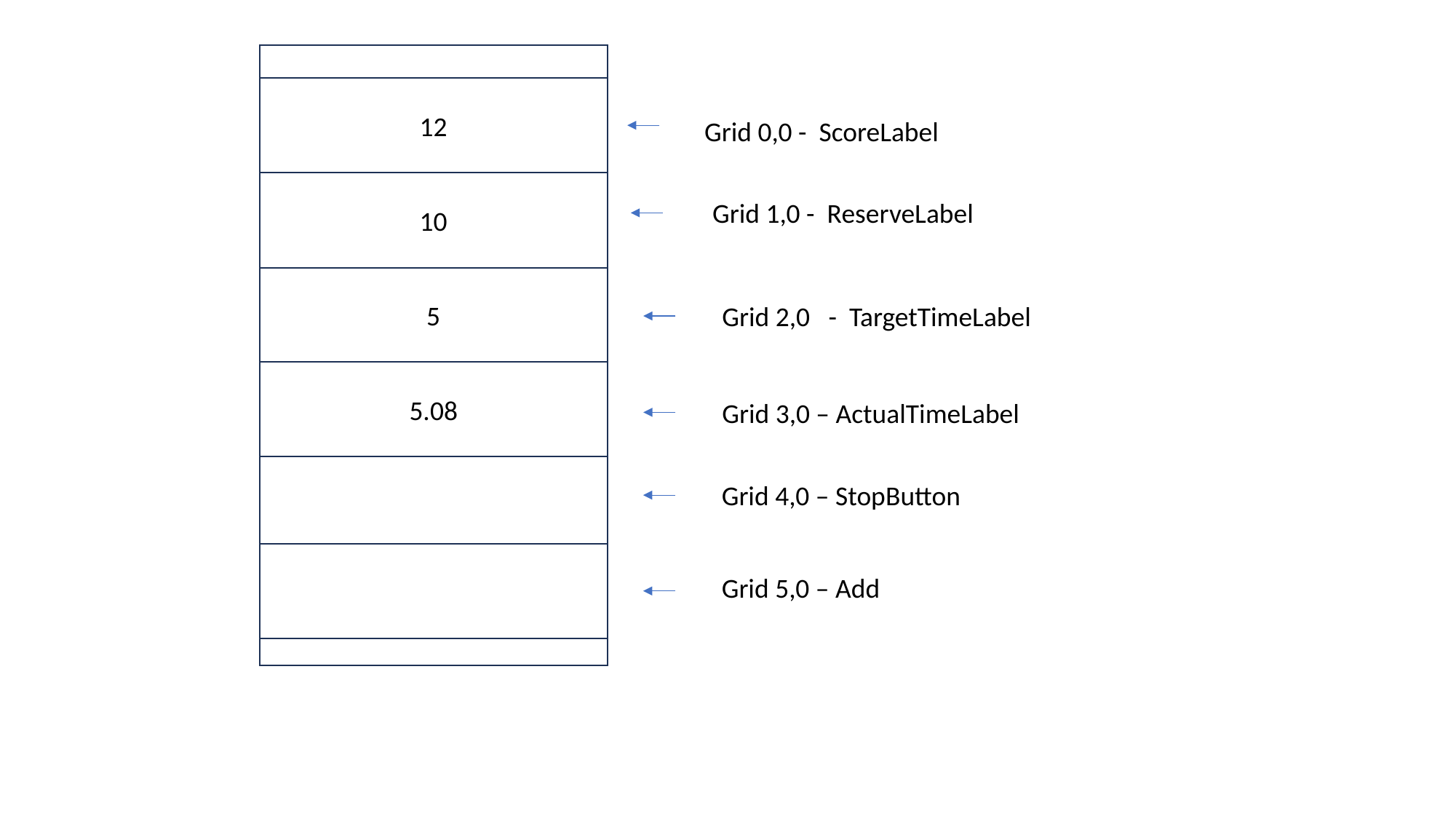

12
Grid 0,0 -  ScoreLabel
10
Grid 1,0 -  ReserveLabel
5
Grid 2,0   -  TargetTimeLabel
5.08
Grid 3,0 – ActualTimeLabel

Grid 4,0 – StopButton

Grid 5,0 – Add